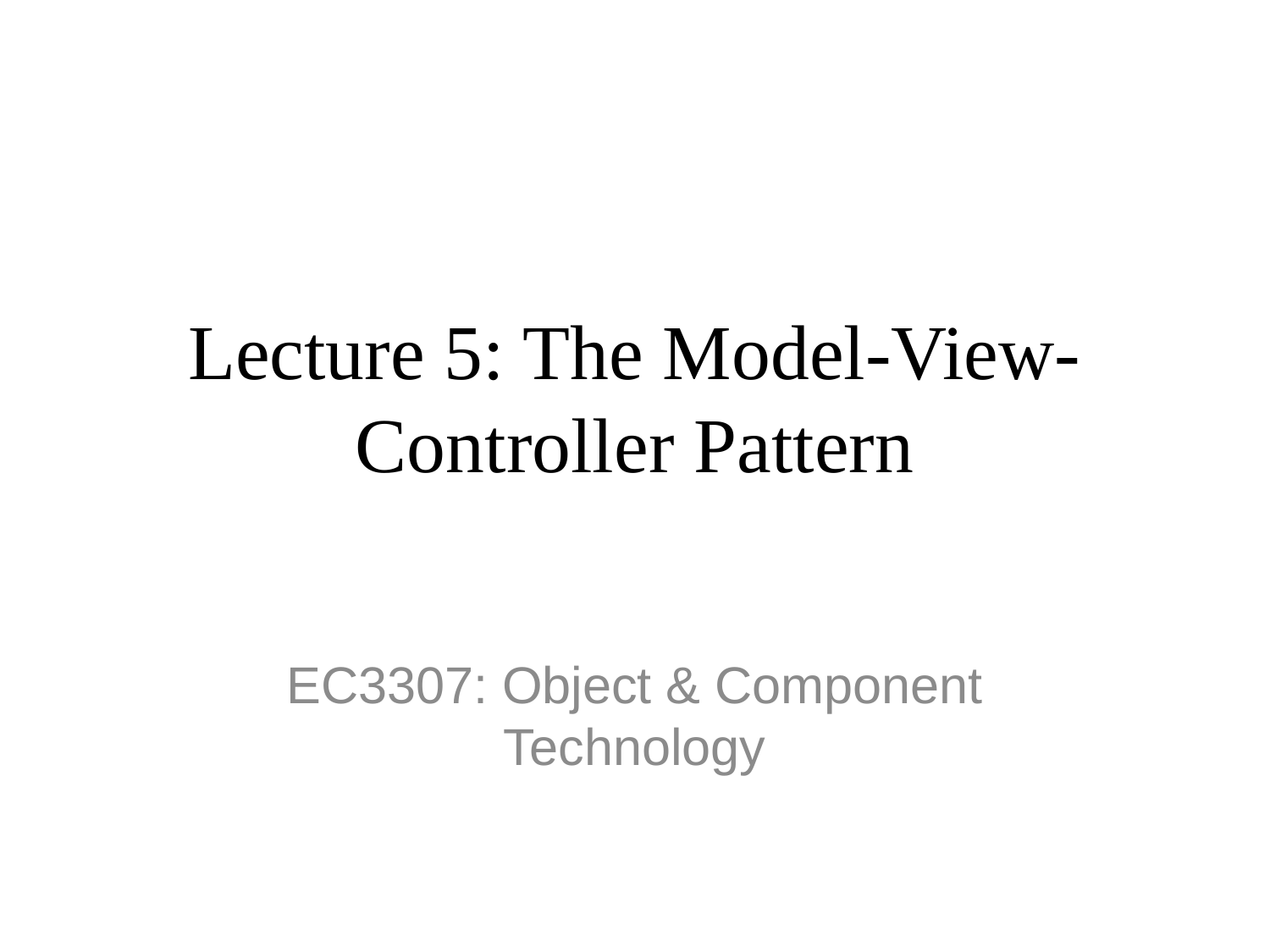

# Lecture 5: The Model-View-Controller Pattern
EC3307: Object & Component Technology